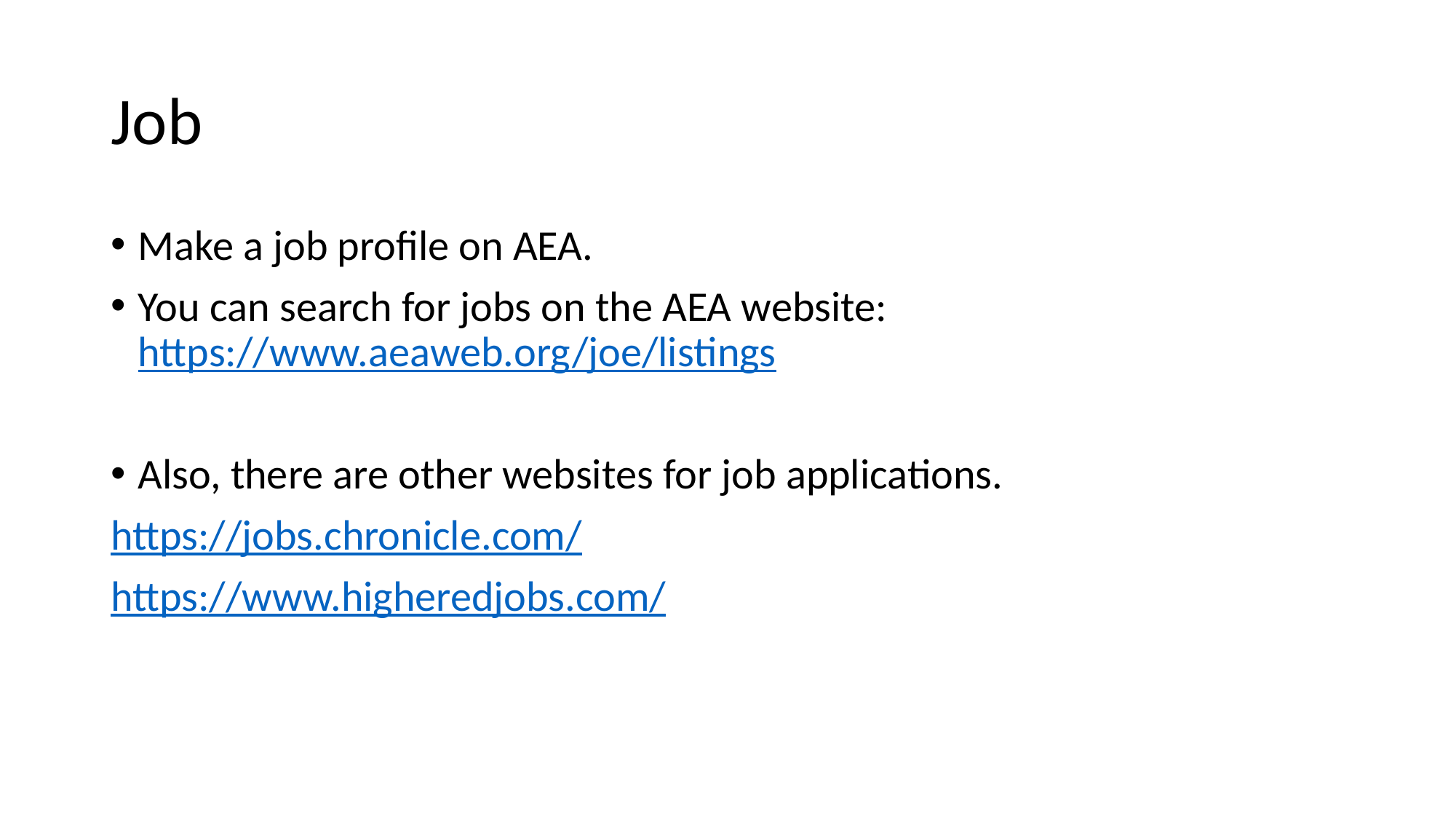

# Job
Make a job profile on AEA.
You can search for jobs on the AEA website: https://www.aeaweb.org/joe/listings

Also, there are other websites for job applications.
https://jobs.chronicle.com/
https://www.higheredjobs.com/